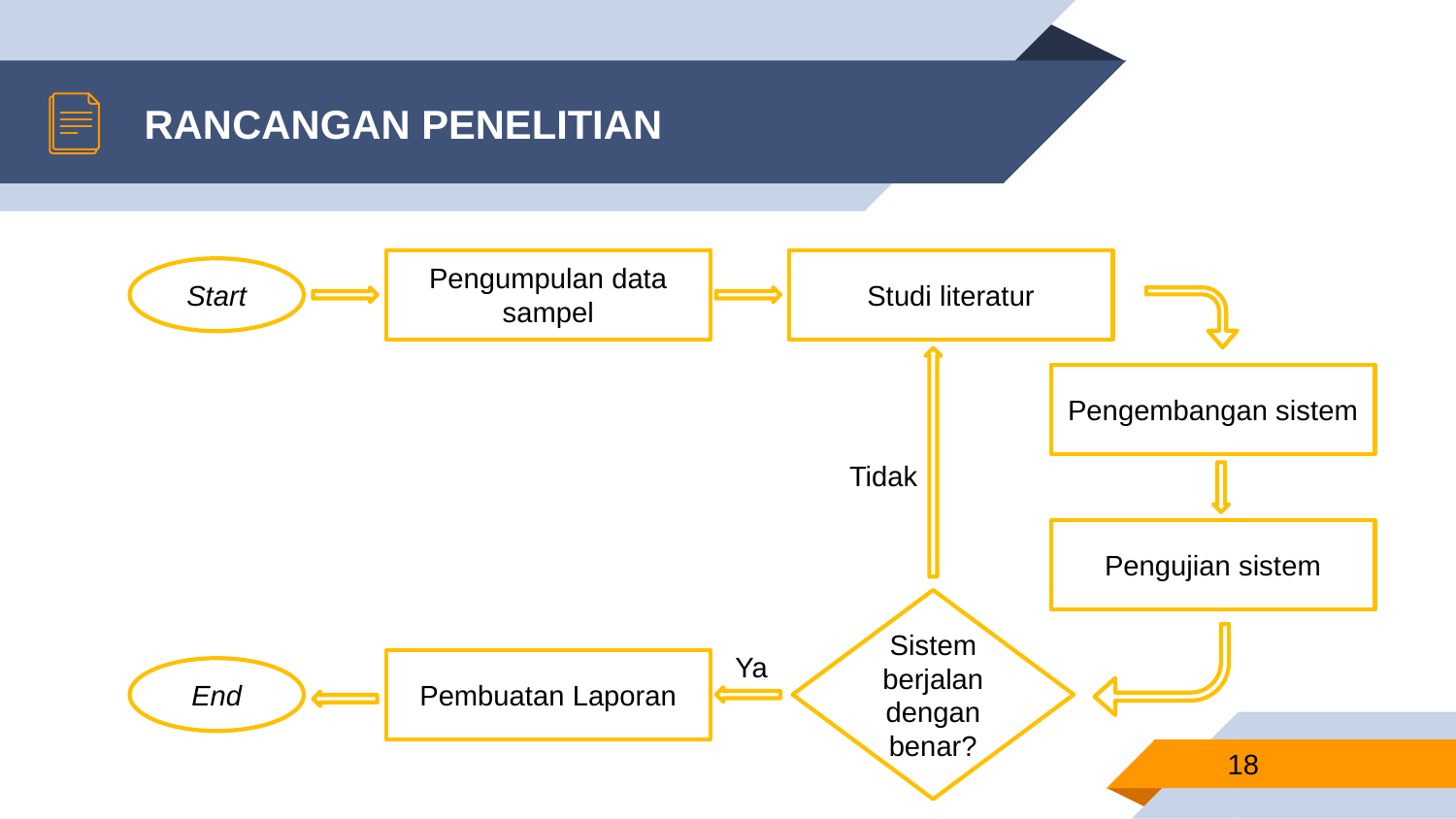

# RANCANGAN PENELITIAN

Pengumpulan data sampel
Studi literatur
Start

Pengembangan sistem
Tidak

Pengujian sistem
Sistem berjalan dengan benar?

Ya
Pembuatan Laporan
End

18